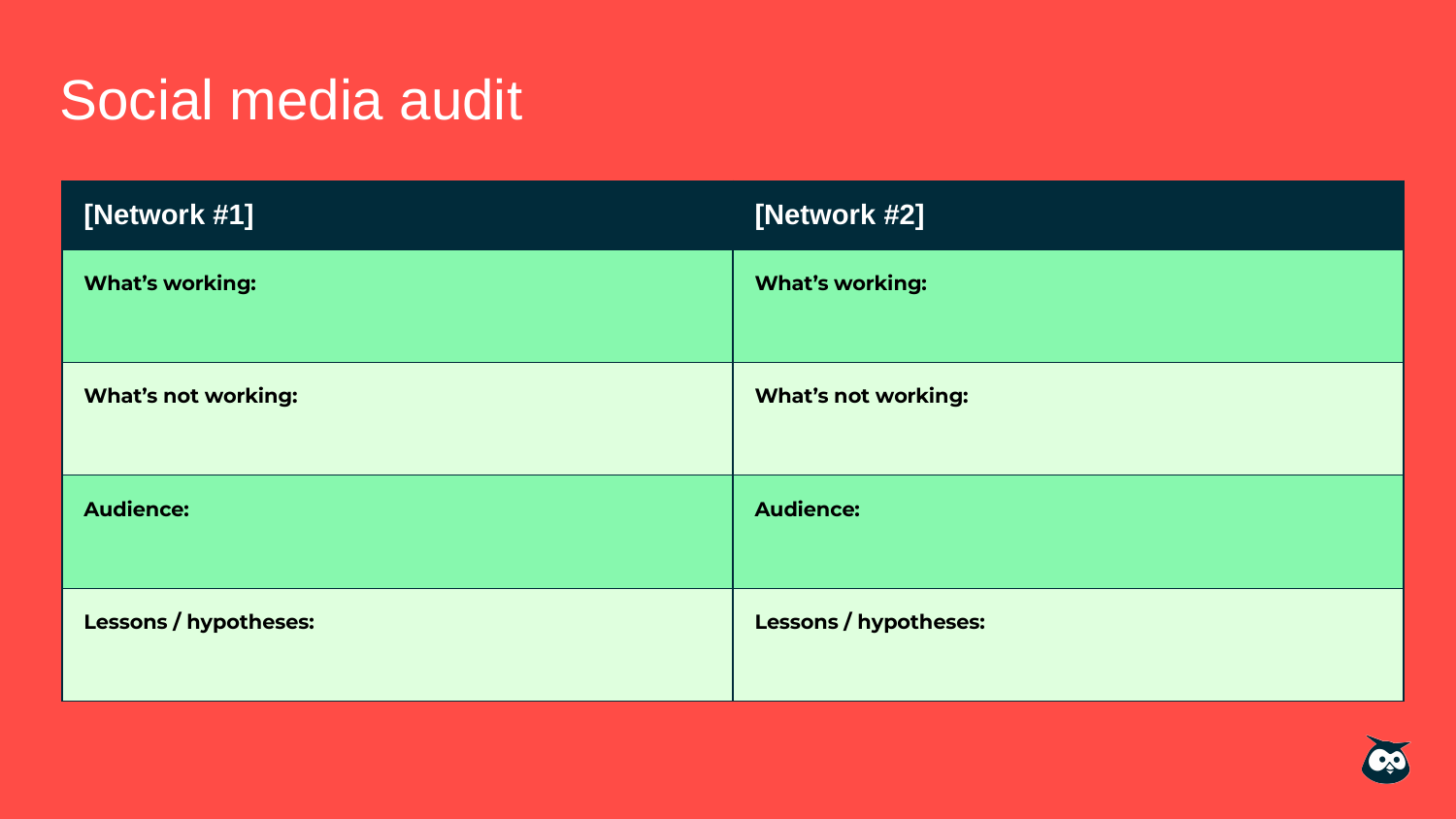

Social media audit
| [Network #1] | [Network #2] |
| --- | --- |
| What’s working: | What’s working: |
| What’s not working: | What’s not working: |
| Audience: | Audience: |
| Lessons / hypotheses: | Lessons / hypotheses: |